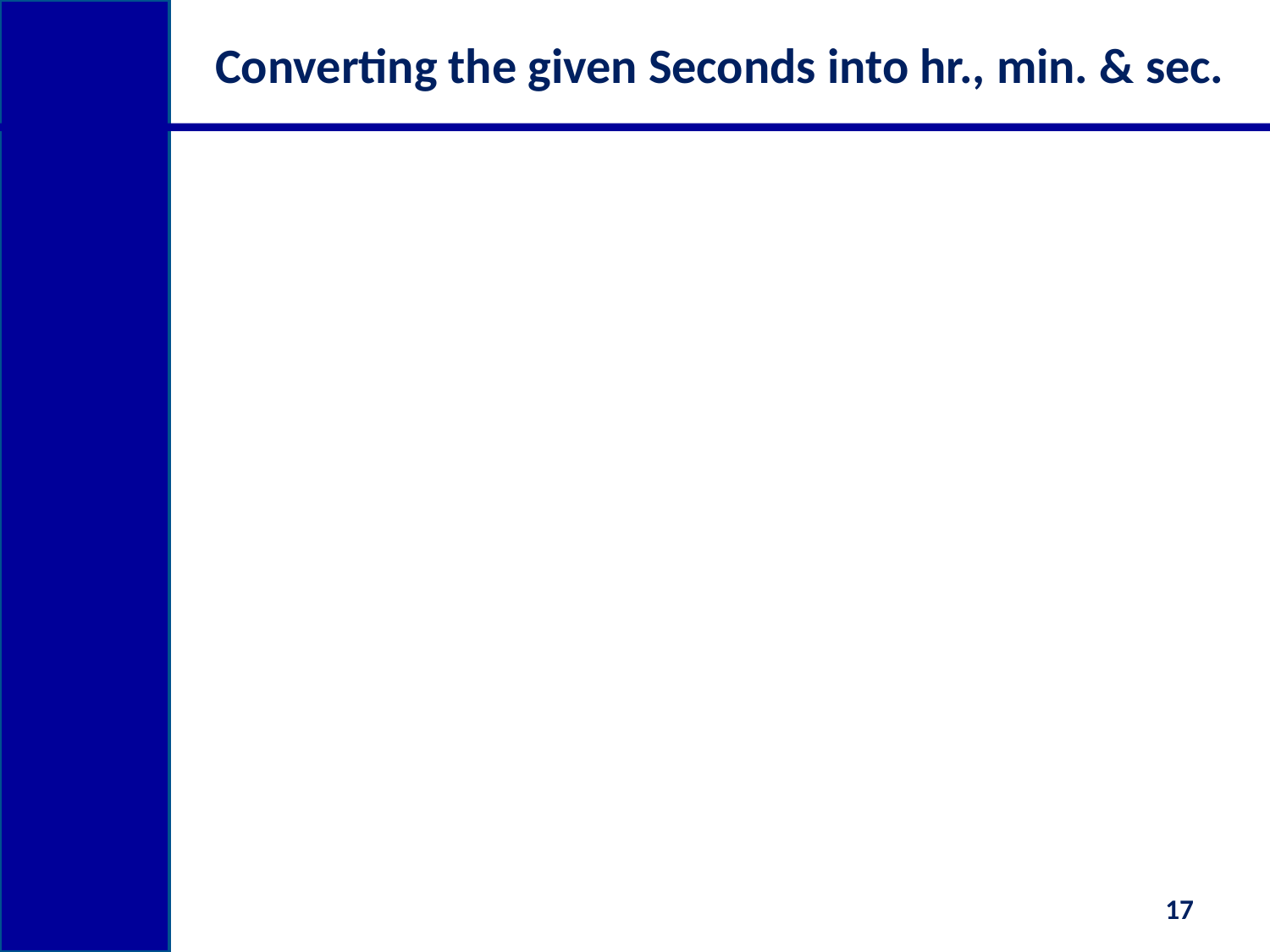

# Converting the given Seconds into hr., min. & sec.

17